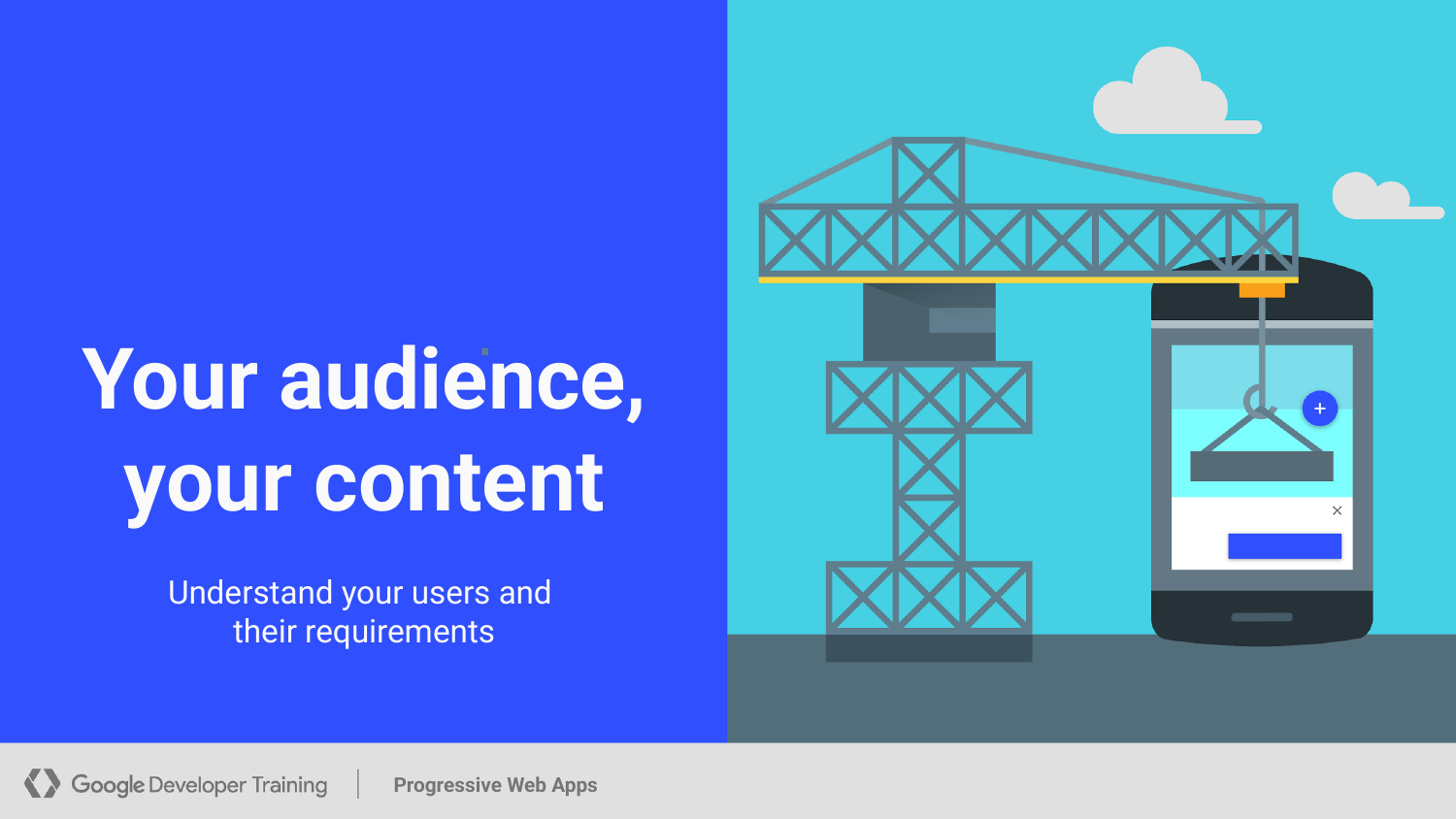

# Your audience, your content
Understand your users and
their requirements